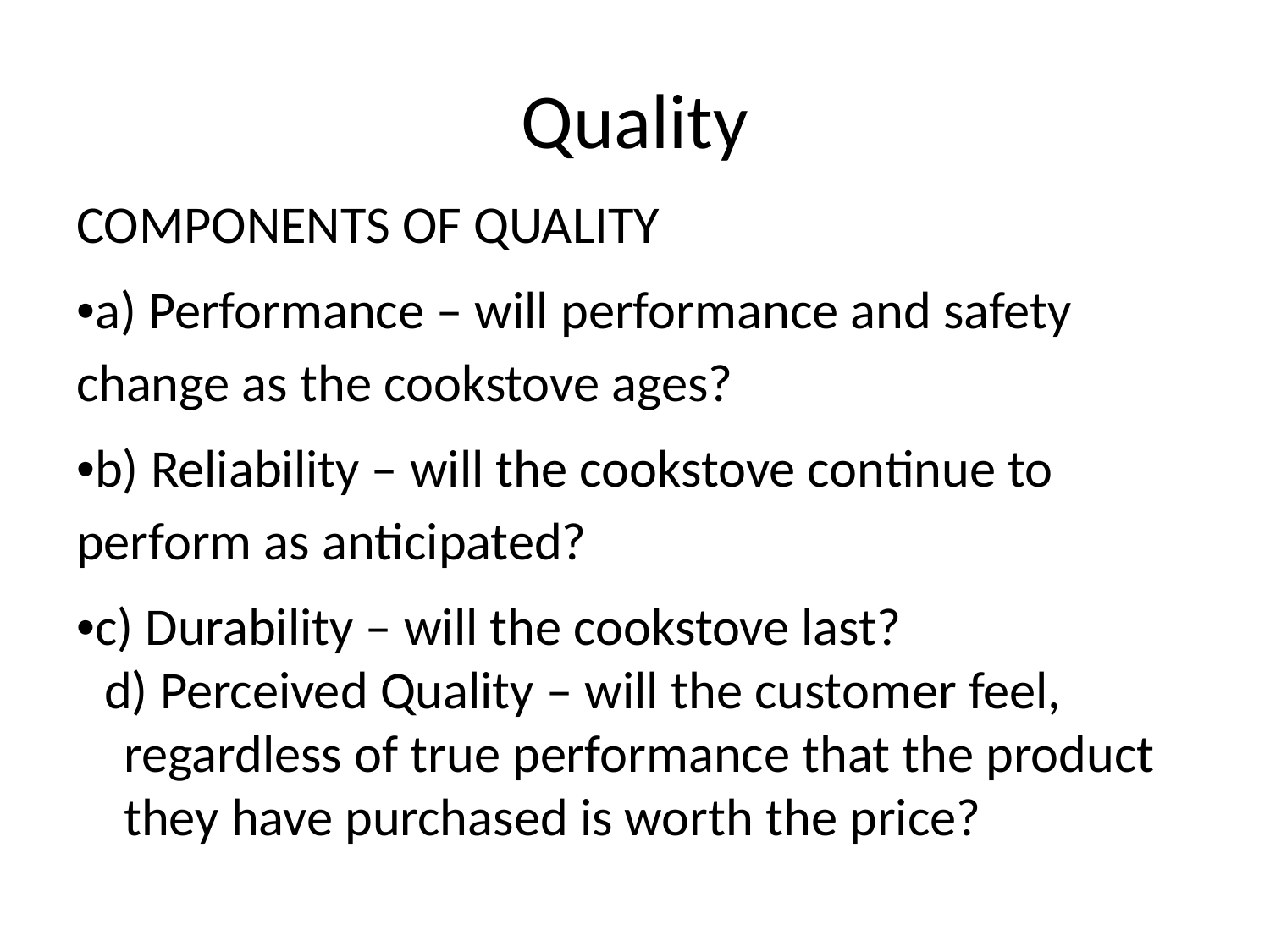

# Quality
COMPONENTS OF QUALITY
•a) Performance – will performance and safety change as the cookstove ages?
•b) Reliability – will the cookstove continue to perform as anticipated?
•c) Durability – will the cookstove last?
d) Perceived Quality – will the customer feel, regardless of true performance that the product they have purchased is worth the price?